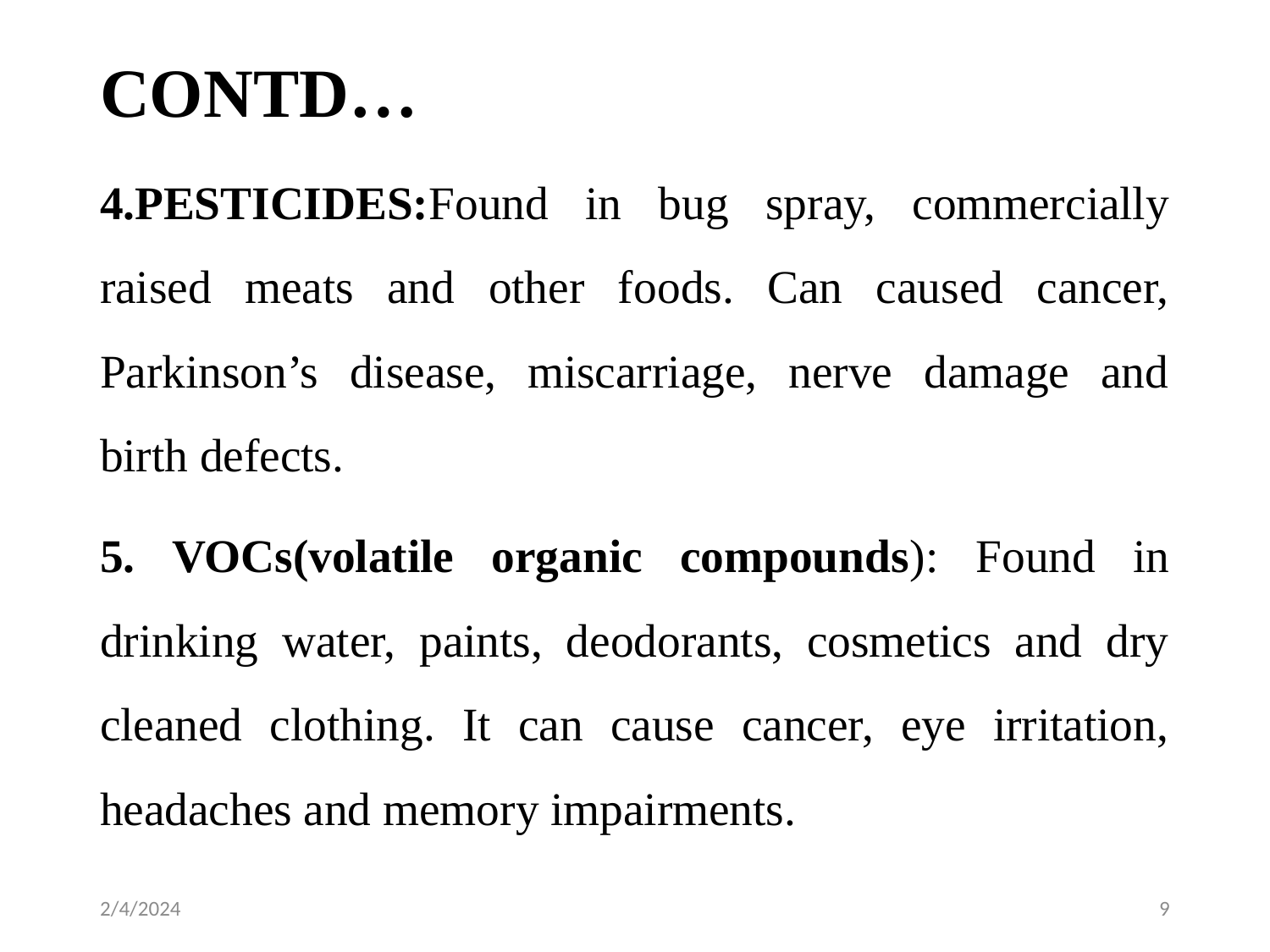

# CONTD…
4.PESTICIDES:Found in bug spray, commercially raised meats and other foods. Can caused cancer, Parkinson’s disease, miscarriage, nerve damage and birth defects.
5. VOCs(volatile organic compounds): Found in drinking water, paints, deodorants, cosmetics and dry cleaned clothing. It can cause cancer, eye irritation, headaches and memory impairments.

2/4/2024
9